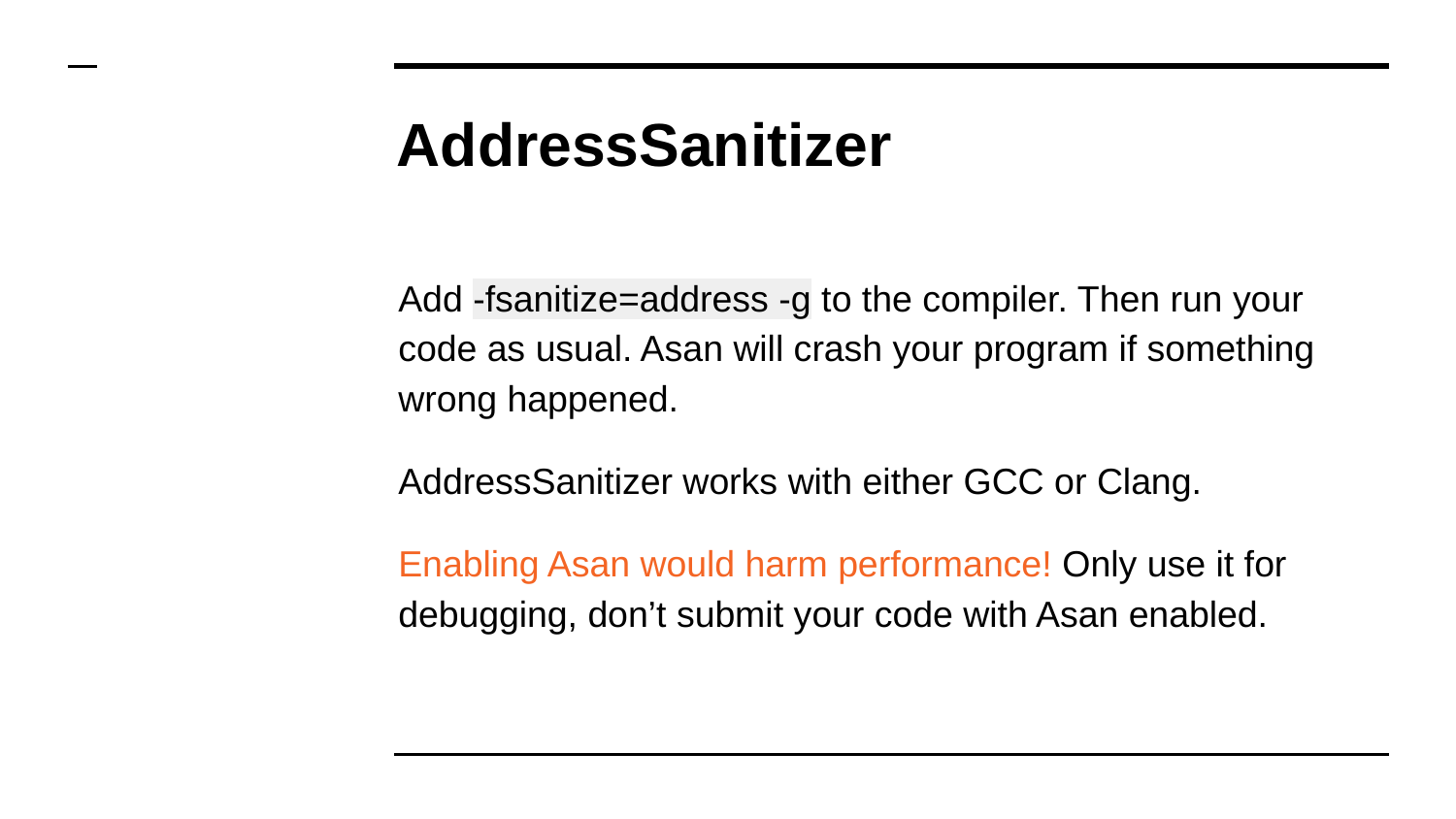

# AddressSanitizer
Add -fsanitize=address -g to the compiler. Then run your code as usual. Asan will crash your program if something wrong happened.
AddressSanitizer works with either GCC or Clang.
Enabling Asan would harm performance! Only use it for debugging, don’t submit your code with Asan enabled.